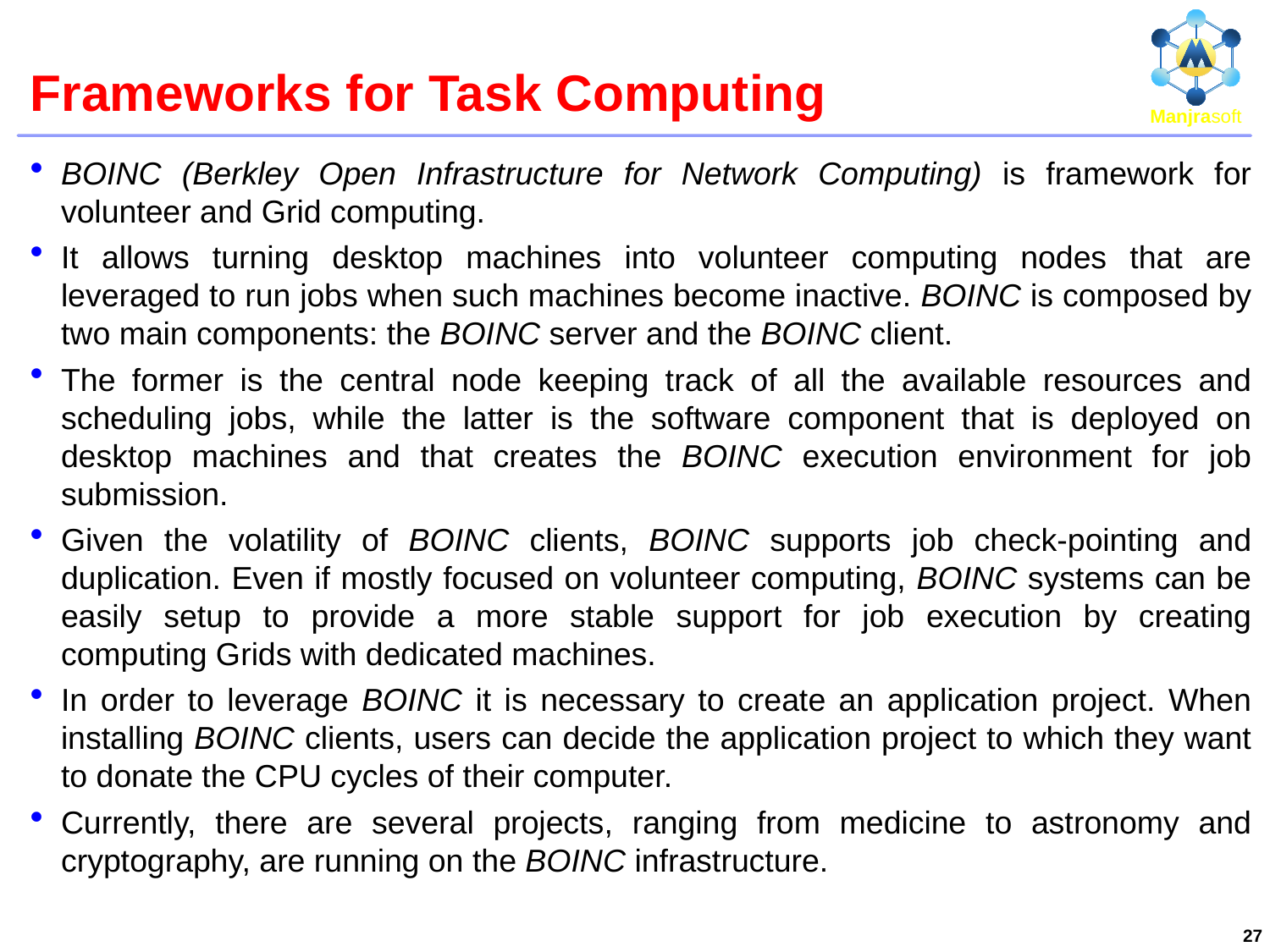

# Frameworks for Task Computing
BOINC (Berkley Open Infrastructure for Network Computing) is framework for volunteer and Grid computing.
It allows turning desktop machines into volunteer computing nodes that are leveraged to run jobs when such machines become inactive. BOINC is composed by two main components: the BOINC server and the BOINC client.
The former is the central node keeping track of all the available resources and scheduling jobs, while the latter is the software component that is deployed on desktop machines and that creates the BOINC execution environment for job submission.
Given the volatility of BOINC clients, BOINC supports job check-pointing and duplication. Even if mostly focused on volunteer computing, BOINC systems can be easily setup to provide a more stable support for job execution by creating computing Grids with dedicated machines.
In order to leverage BOINC it is necessary to create an application project. When installing BOINC clients, users can decide the application project to which they want to donate the CPU cycles of their computer.
Currently, there are several projects, ranging from medicine to astronomy and cryptography, are running on the BOINC infrastructure.

27